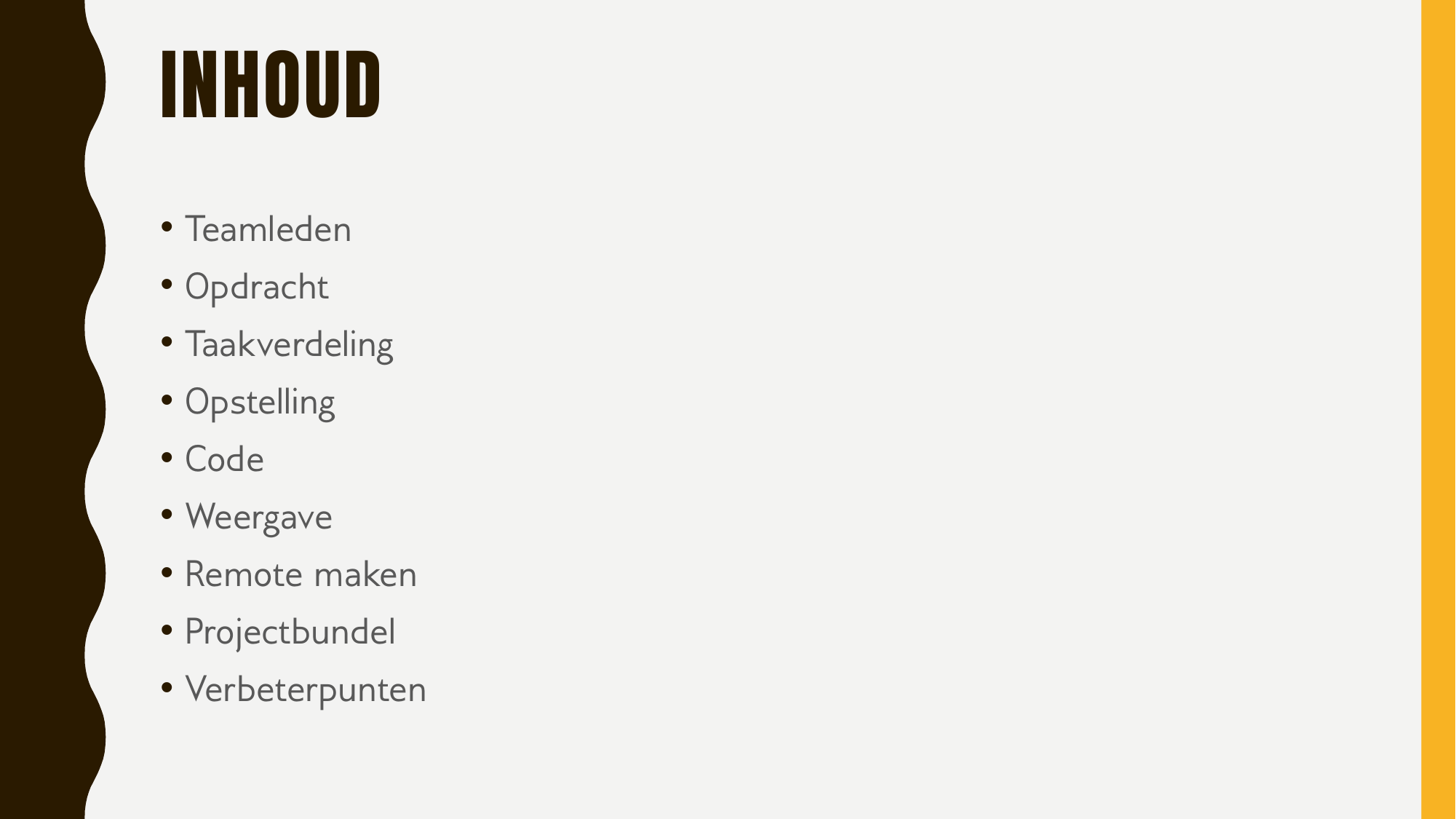

# Inhoud
Teamleden
Opdracht
Taakverdeling
Opstelling
Code
Weergave
Remote maken
Projectbundel
Verbeterpunten